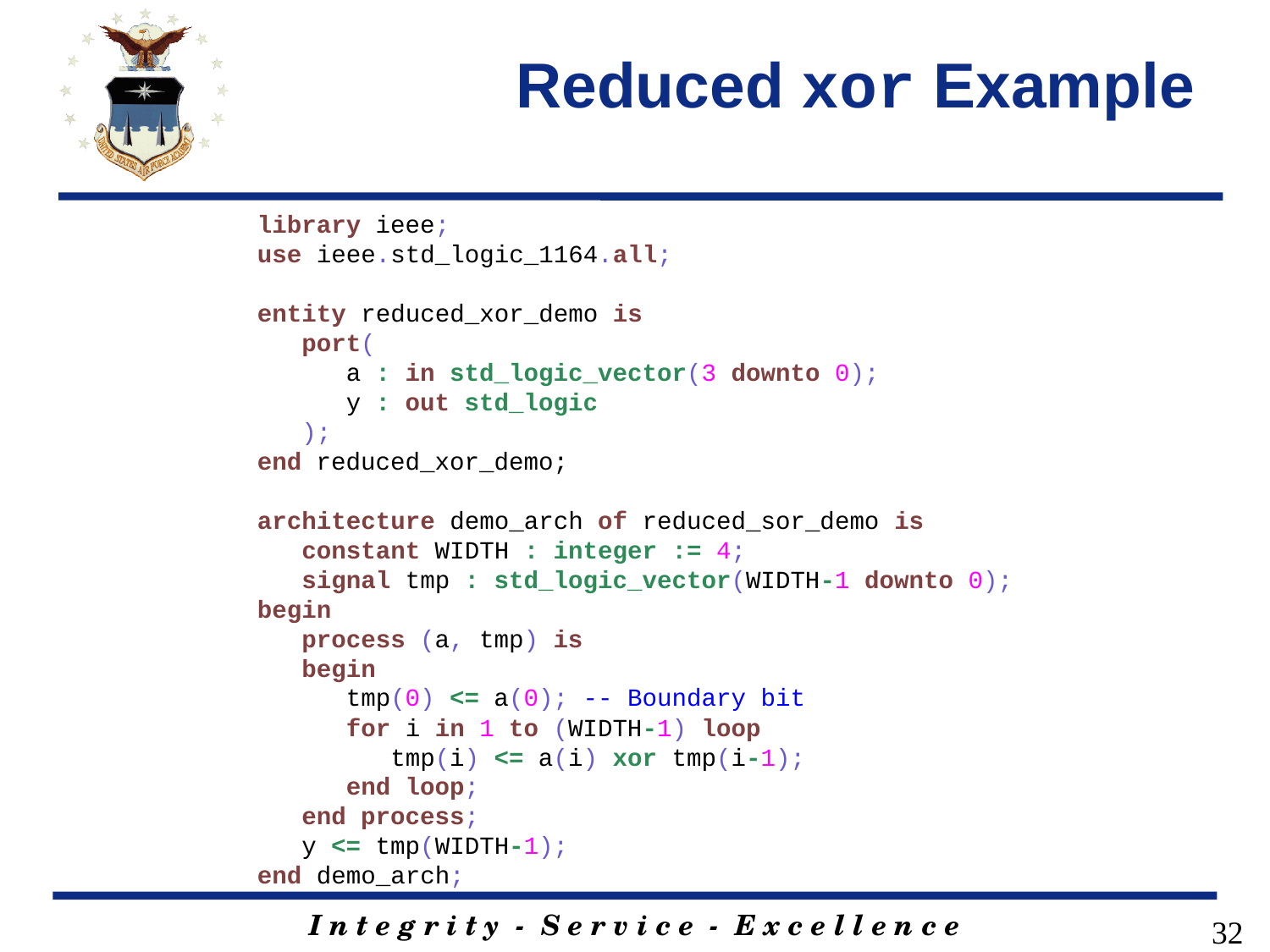

# Reduced xor Example
library ieee;
use ieee.std_logic_1164.all;

entity reduced_xor_demo is
   port(
      a : in std_logic_vector(3 downto 0);
      y : out std_logic
   );
end reduced_xor_demo;

architecture demo_arch of reduced_sor_demo is
   constant WIDTH : integer := 4;
   signal tmp : std_logic_vector(WIDTH-1 downto 0);
begin
   process (a, tmp) is
   begin
      tmp(0) <= a(0); -- Boundary bit
      for i in 1 to (WIDTH-1) loop
         tmp(i) <= a(i) xor tmp(i-1);
      end loop;
   end process;
   y <= tmp(WIDTH-1);
end demo_arch;

32